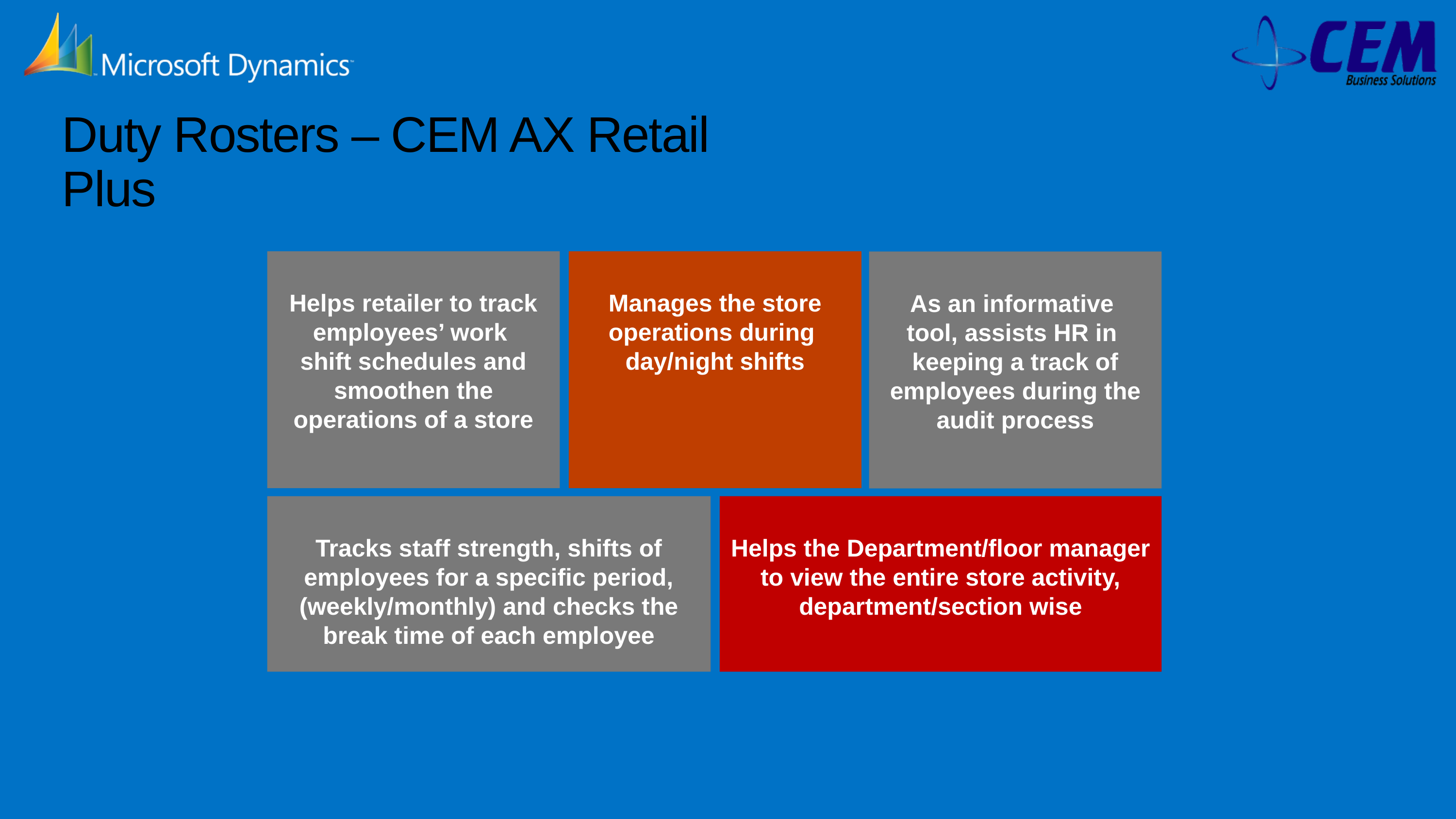

# Duty Rosters – CEM AX Retail Plus

Helps retailer to track employees’ work
shift schedules and smoothen the operations of a store

Manages the store operations during  day/night shifts

As an informative
tool, assists HR in
keeping a track of employees during the audit process

Tracks staff strength, shifts of employees for a specific period, (weekly/monthly) and checks the break time of each employee

Helps the Department/floor manager to view the entire store activity, department/section wise